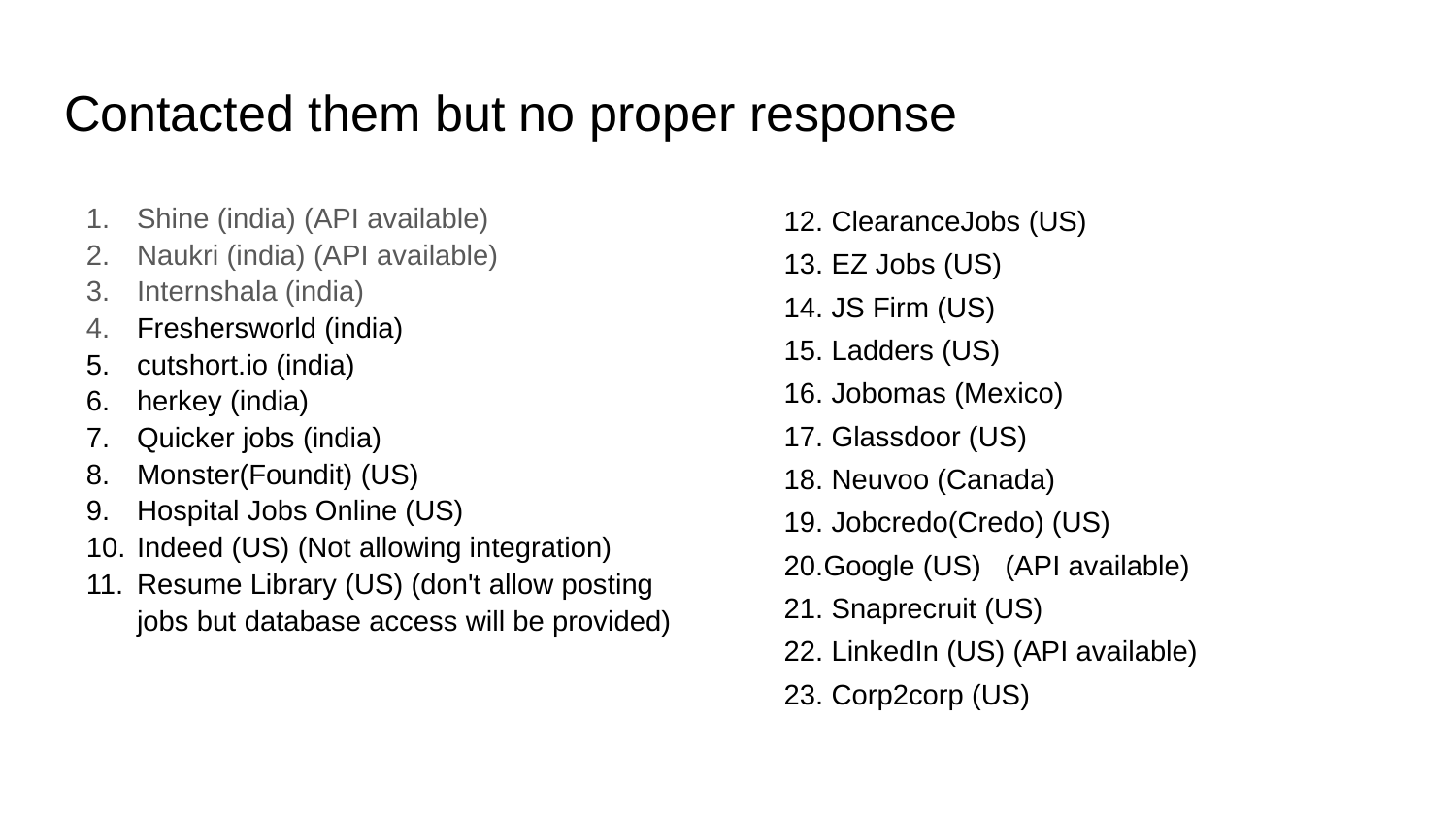

# Contacted them but no proper response
Shine (india) (API available)
Naukri (india) (API available)
Internshala (india)
Freshersworld (india)
cutshort.io (india)
herkey (india)
Quicker jobs (india)
Monster(Foundit) (US)
Hospital Jobs Online (US)
Indeed (US) (Not allowing integration)
Resume Library (US) (don't allow posting jobs but database access will be provided)
12. ClearanceJobs (US)
13. EZ Jobs (US)
14. JS Firm (US)
15. Ladders (US)
16. Jobomas (Mexico)
17. Glassdoor (US)
18. Neuvoo (Canada)
19. Jobcredo(Credo) (US)
20.Google (US)   (API available)
21. Snaprecruit (US)
22. LinkedIn (US) (API available)
23. Corp2corp (US)